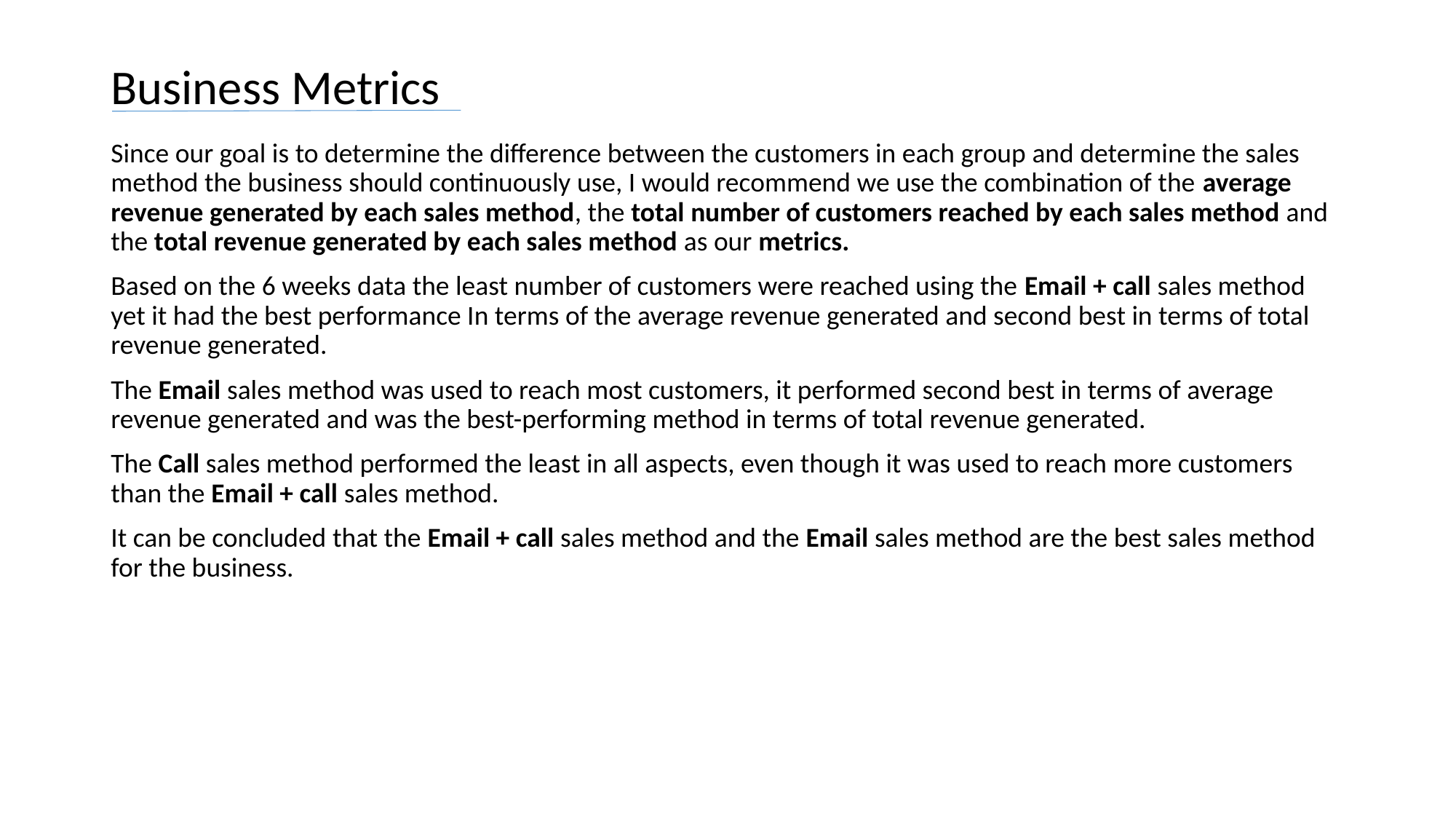

# Business Metrics
Since our goal is to determine the difference between the customers in each group and determine the sales method the business should continuously use, I would recommend we use the combination of the average revenue generated by each sales method, the total number of customers reached by each sales method and the total revenue generated by each sales method as our metrics.
Based on the 6 weeks data the least number of customers were reached using the Email + call sales method yet it had the best performance In terms of the average revenue generated and second best in terms of total revenue generated.
The Email sales method was used to reach most customers, it performed second best in terms of average revenue generated and was the best-performing method in terms of total revenue generated.
The Call sales method performed the least in all aspects, even though it was used to reach more customers than the Email + call sales method.
It can be concluded that the Email + call sales method and the Email sales method are the best sales method for the business.